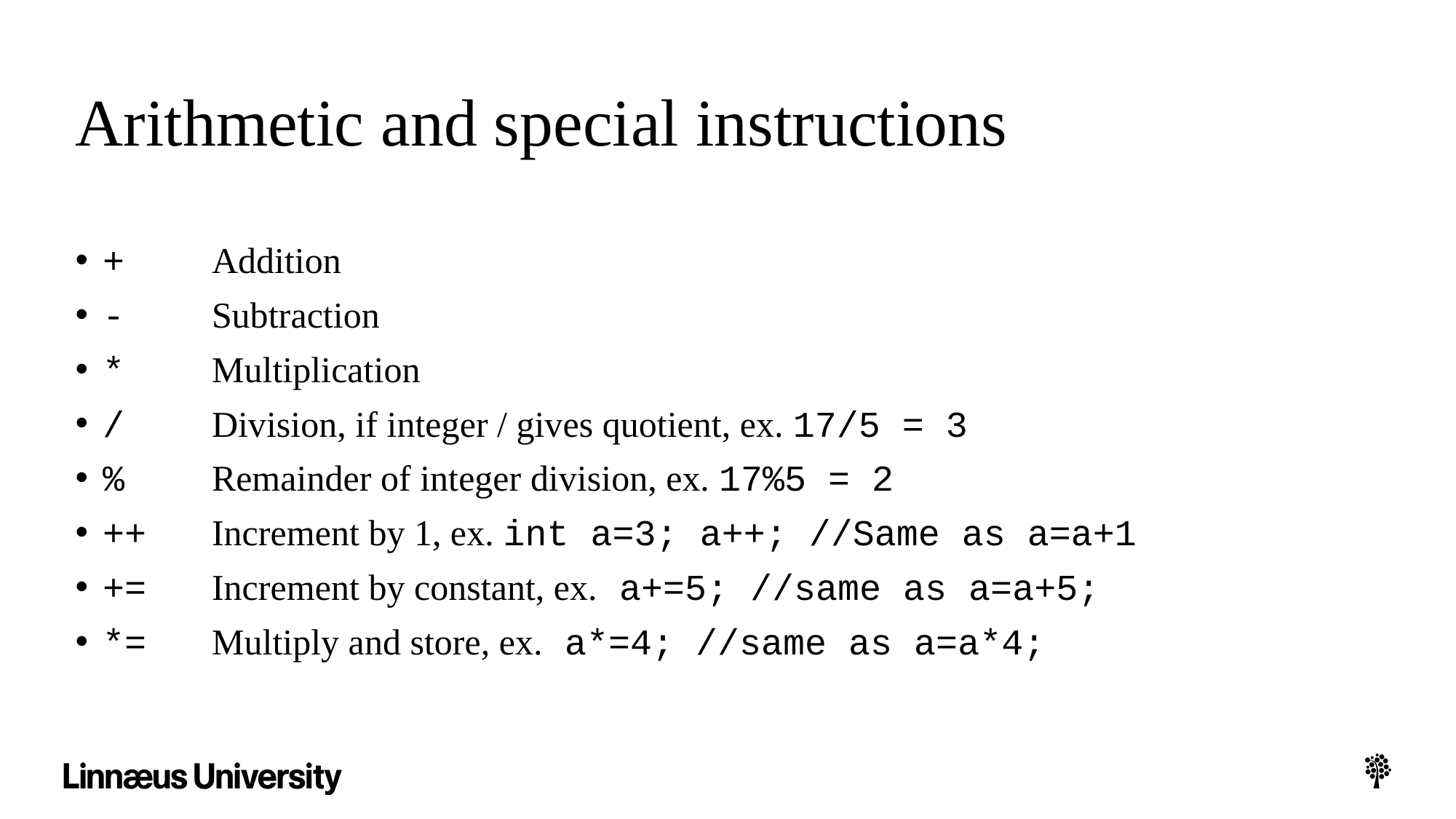

# Arithmetic and special instructions
+	Addition
-	Subtraction
*	Multiplication
/	Division, if integer / gives quotient, ex. 17/5 = 3
%	Remainder of integer division, ex. 17%5 = 2
++	Increment by 1, ex. int a=3; a++; //Same as a=a+1
+=	Increment by constant, ex. a+=5; //same as a=a+5;
*=	Multiply and store, ex. a*=4; //same as a=a*4;